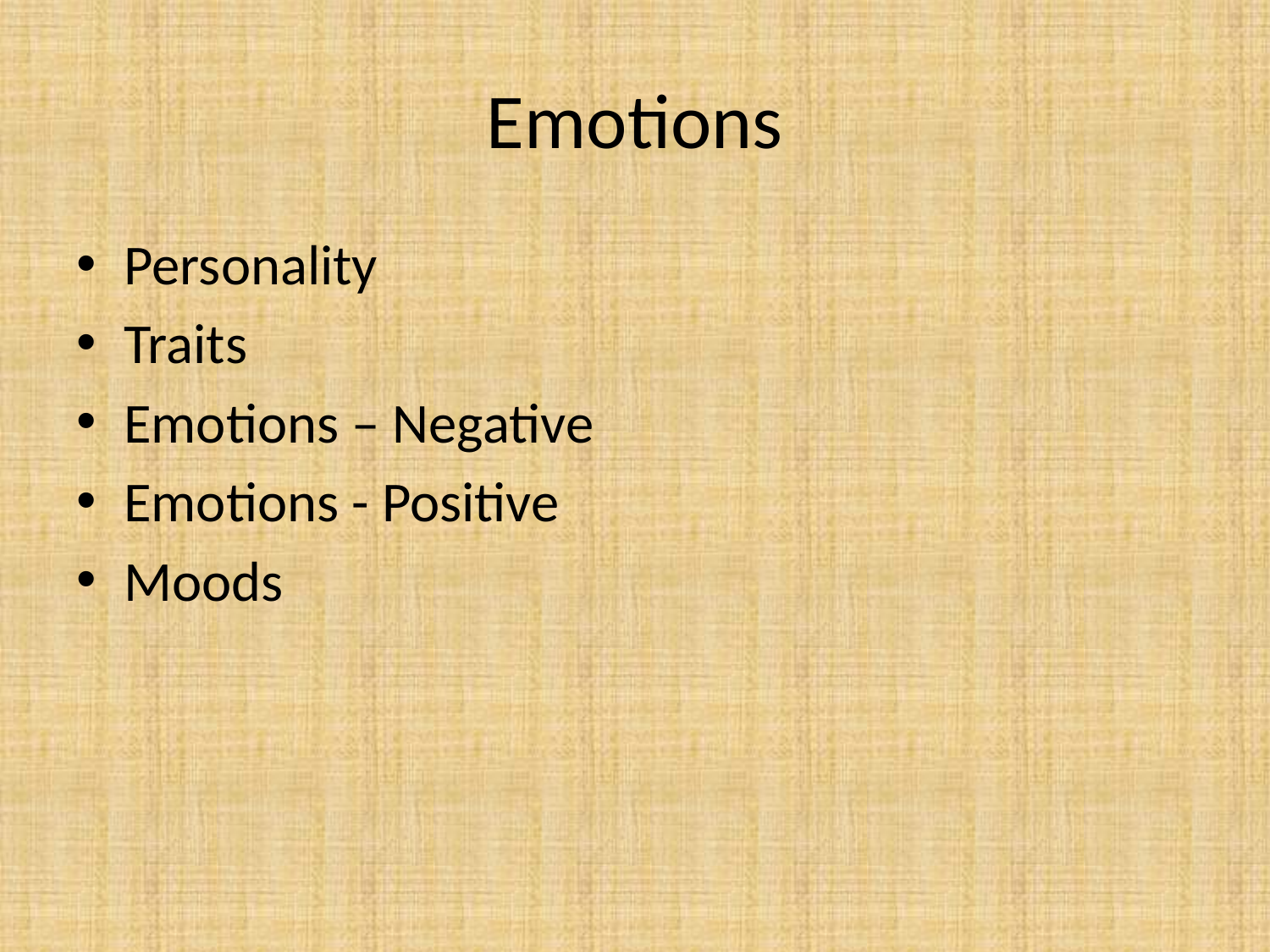

# Emotions
Personality
Traits
Emotions – Negative
Emotions - Positive
Moods